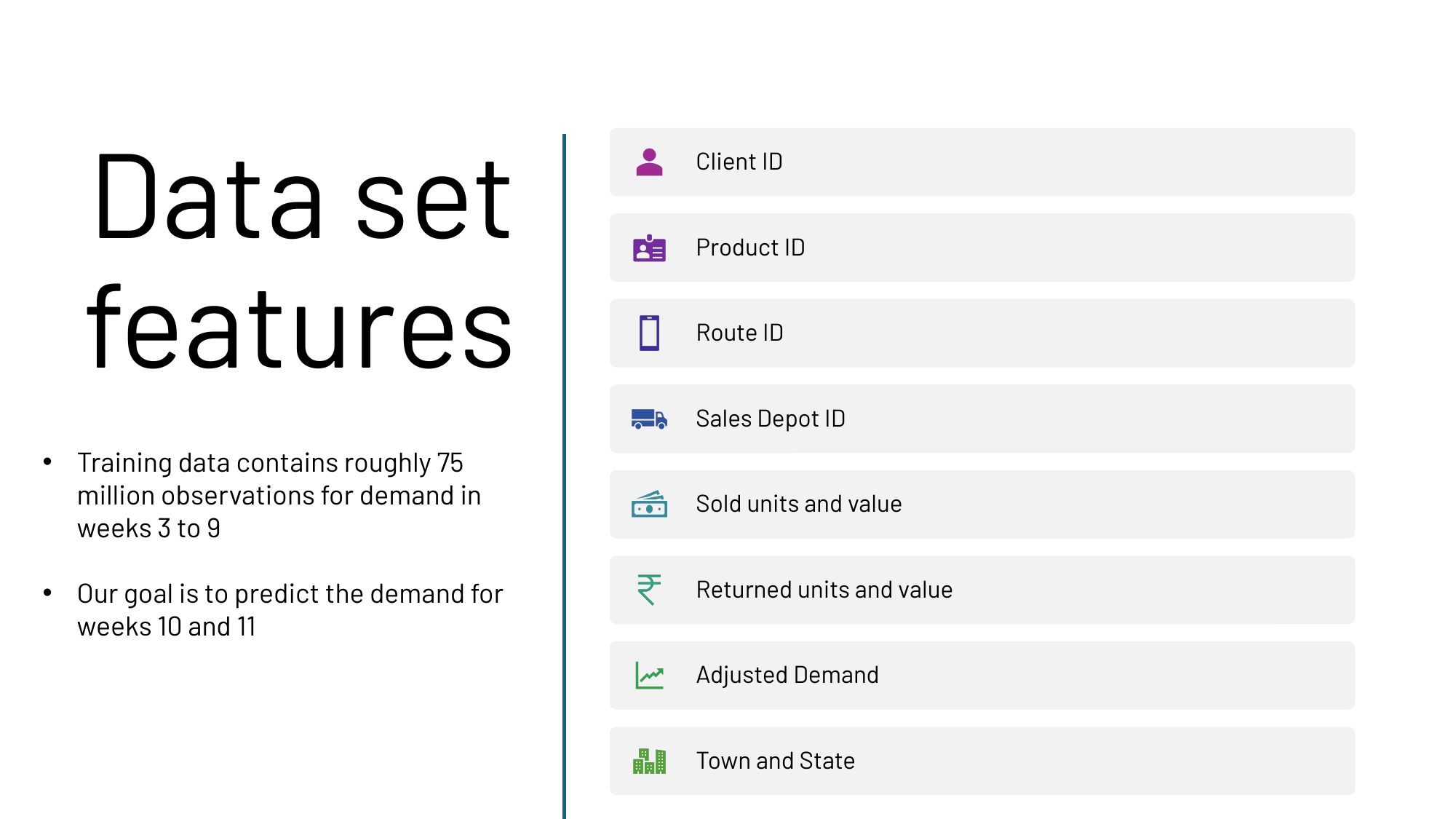

# Data set features
Client ID
Product ID
Route ID
Sales Depot ID
Sold units and value
Returned units and value
Adjusted Demand
Town and State

Training data contains roughly 75 million observations for demand in weeks 3 to 9

Our goal is to predict the demand for weeks 10 and 11